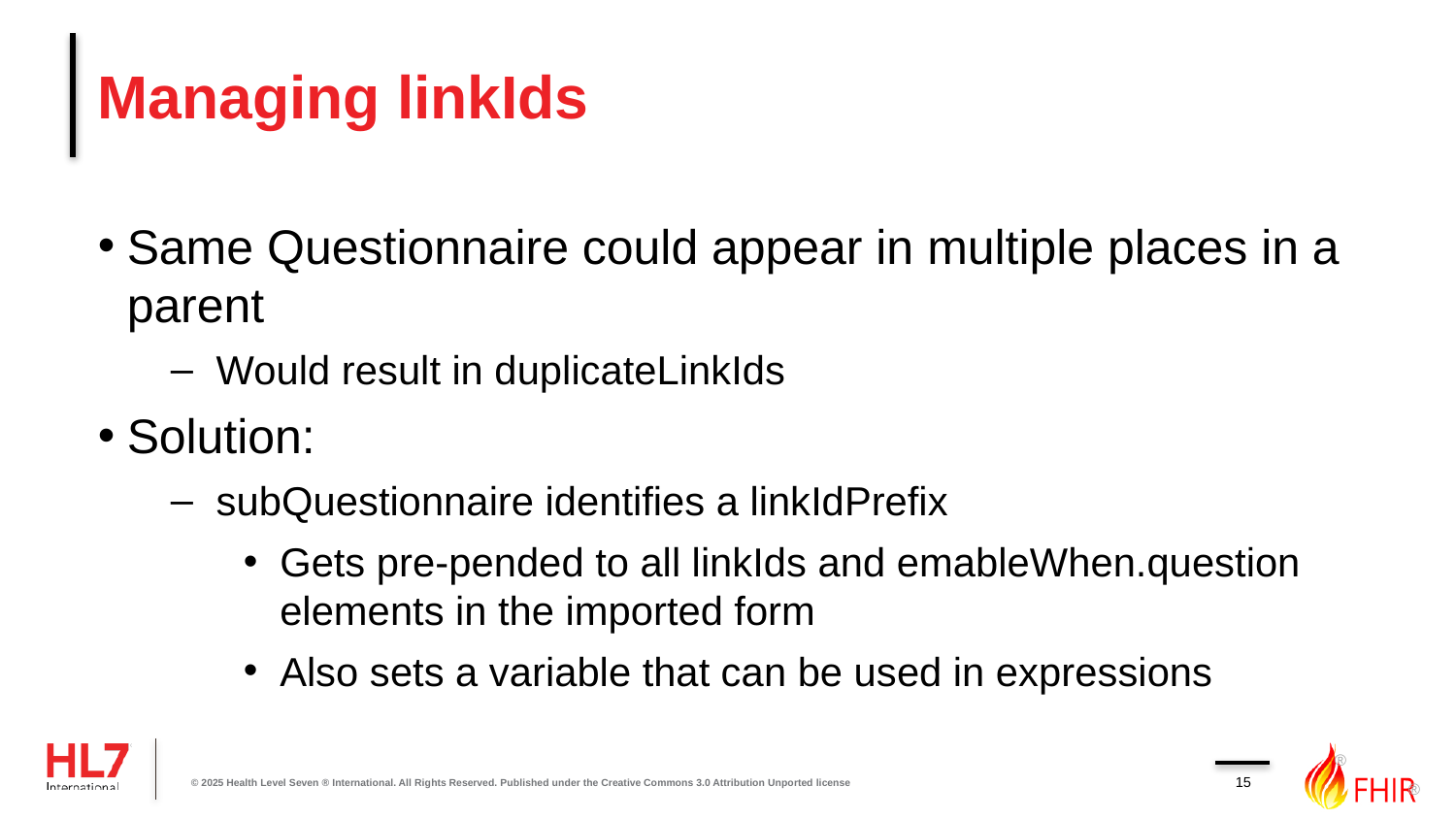

# Managing linkIds
Same Questionnaire could appear in multiple places in a parent
Would result in duplicateLinkIds
Solution:
subQuestionnaire identifies a linkIdPrefix
Gets pre-pended to all linkIds and emableWhen.question elements in the imported form
Also sets a variable that can be used in expressions
15
© 2025 Health Level Seven ® International. All Rights Reserved. Published under the Creative Commons 3.0 Attribution Unported license